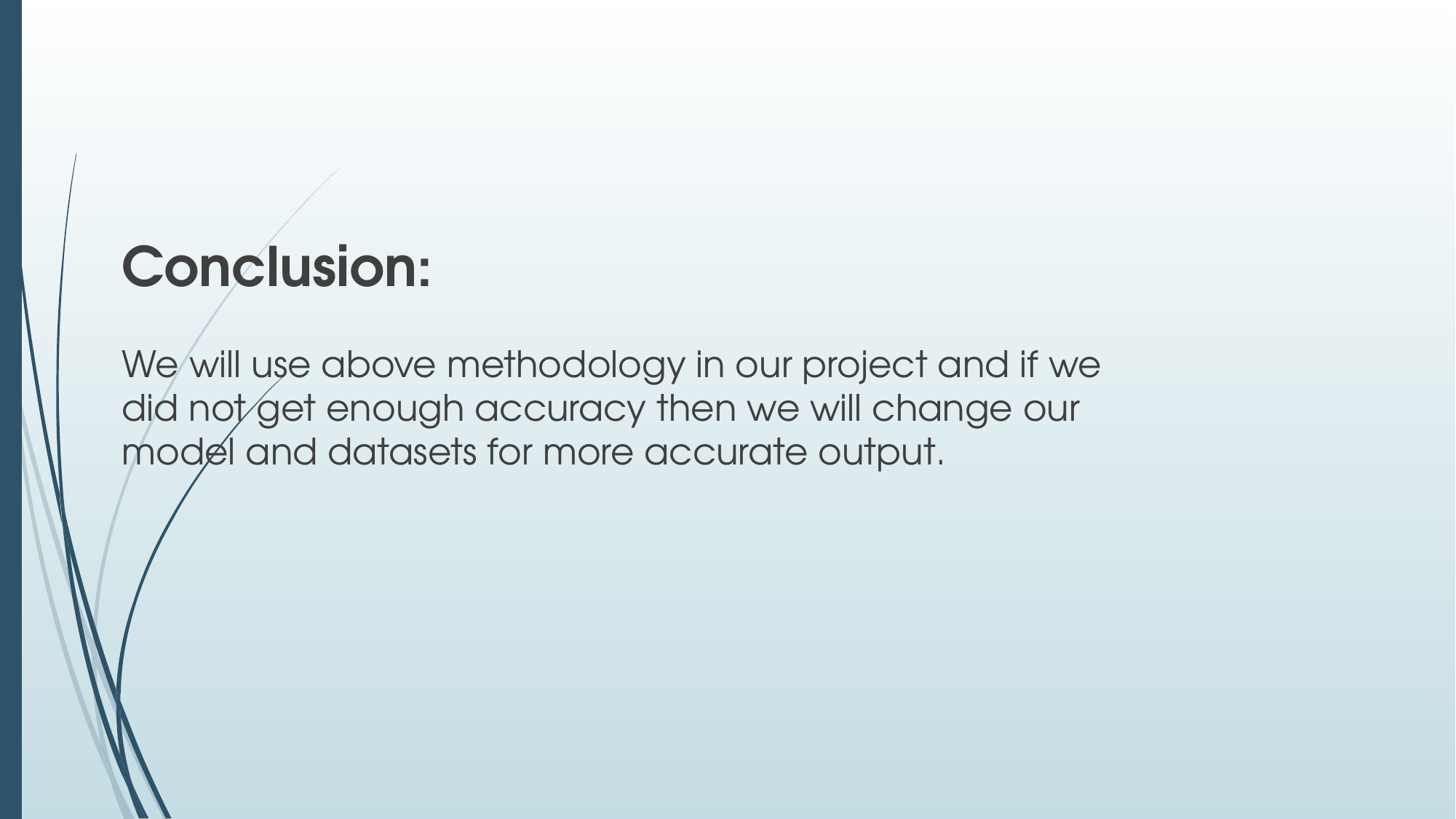

Conclusion:

We will use above methodology in our project and if we did not get enough accuracy then we will change our model and datasets for more accurate output.